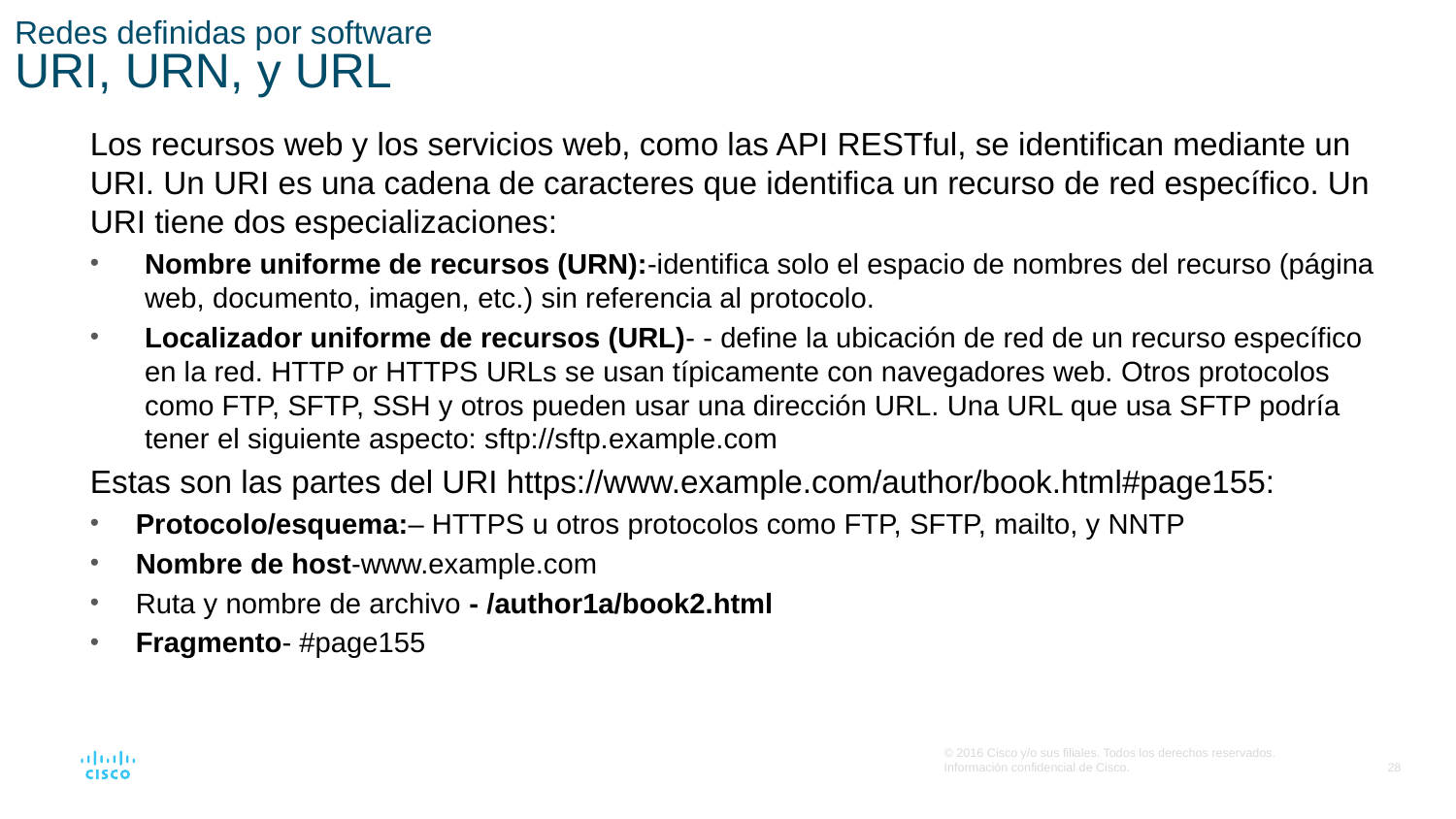

# Redes definidas por software URI, URN, y URL
Los recursos web y los servicios web, como las API RESTful, se identifican mediante un URI. Un URI es una cadena de caracteres que identifica un recurso de red específico. Un URI tiene dos especializaciones:
Nombre uniforme de recursos (URN):-identifica solo el espacio de nombres del recurso (página web, documento, imagen, etc.) sin referencia al protocolo.
Localizador uniforme de recursos (URL)- - define la ubicación de red de un recurso específico en la red. HTTP or HTTPS URLs se usan típicamente con navegadores web. Otros protocolos como FTP, SFTP, SSH y otros pueden usar una dirección URL. Una URL que usa SFTP podría tener el siguiente aspecto: sftp://sftp.example.com
Estas son las partes del URI https://www.example.com/author/book.html#page155:
Protocolo/esquema:– HTTPS u otros protocolos como FTP, SFTP, mailto, y NNTP
Nombre de host-www.example.com
Ruta y nombre de archivo - /author1a/book2.html
Fragmento- #page155